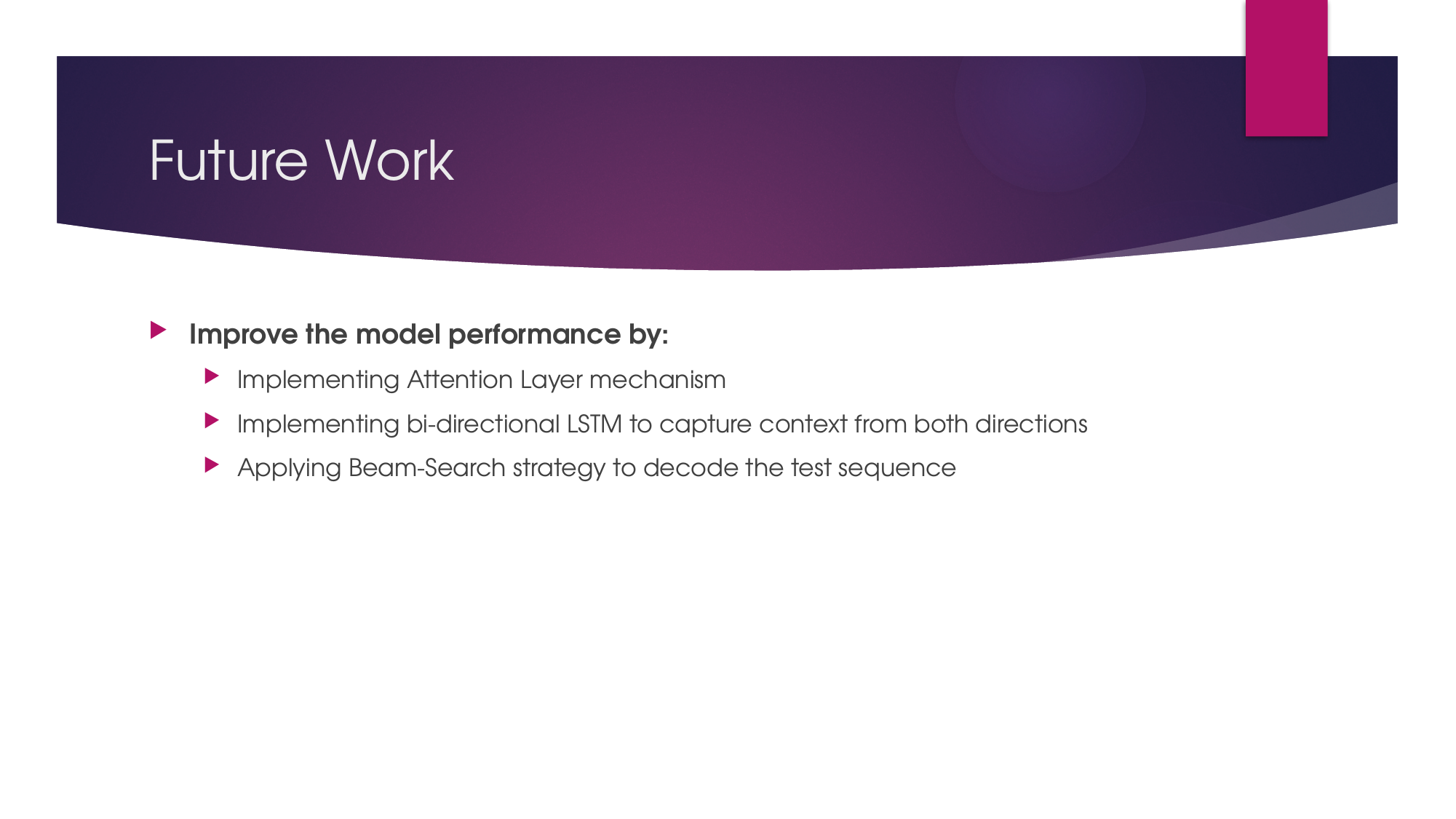

# Future Work
Improve the model performance by:
Implementing Attention Layer mechanism
Implementing bi-directional LSTM to capture context from both directions
Applying Beam-Search strategy to decode the test sequence